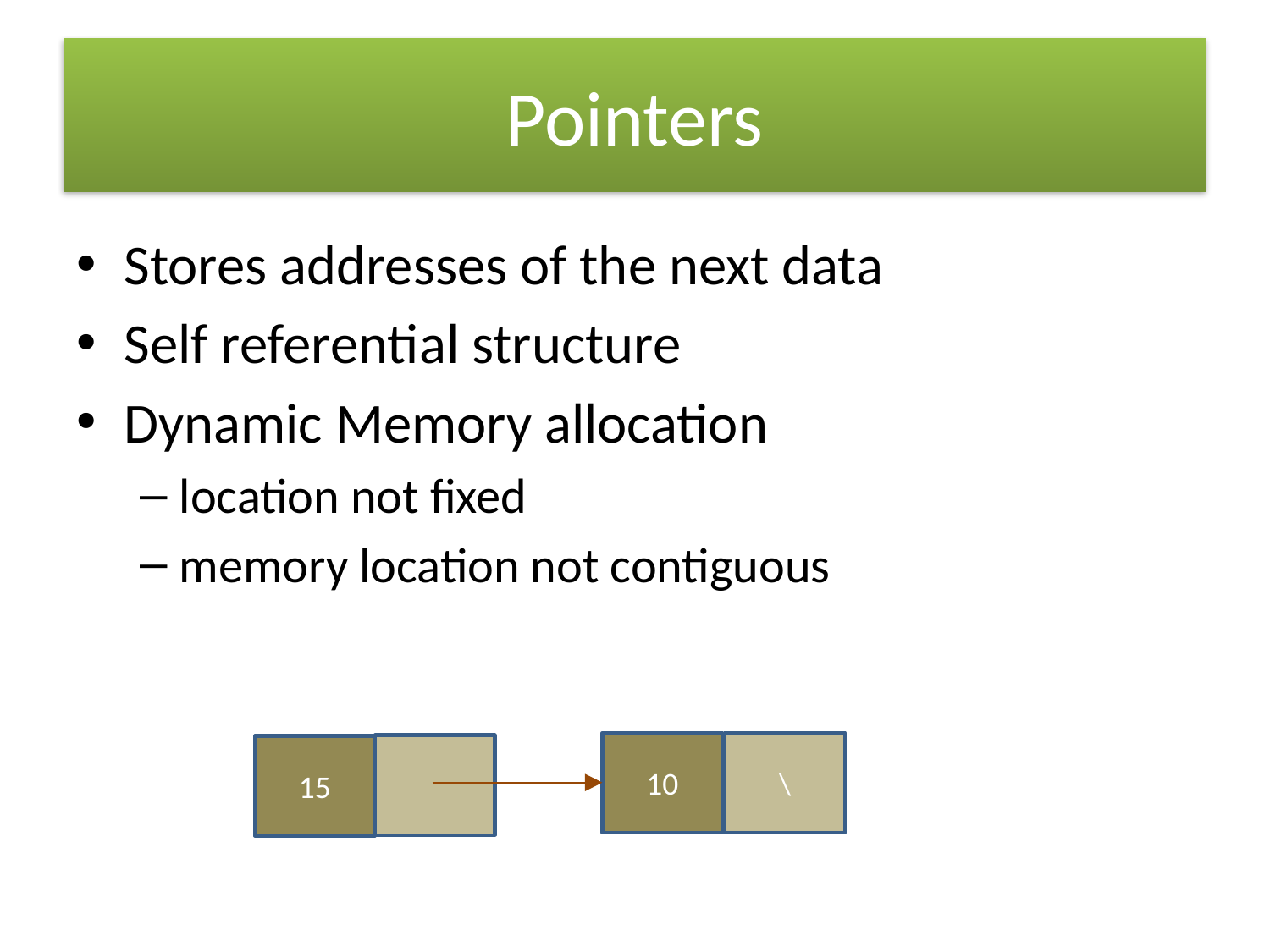

# Pointers
Stores addresses of the next data
Self referential structure
Dynamic Memory allocation
location not fixed
memory location not contiguous

10
\

15